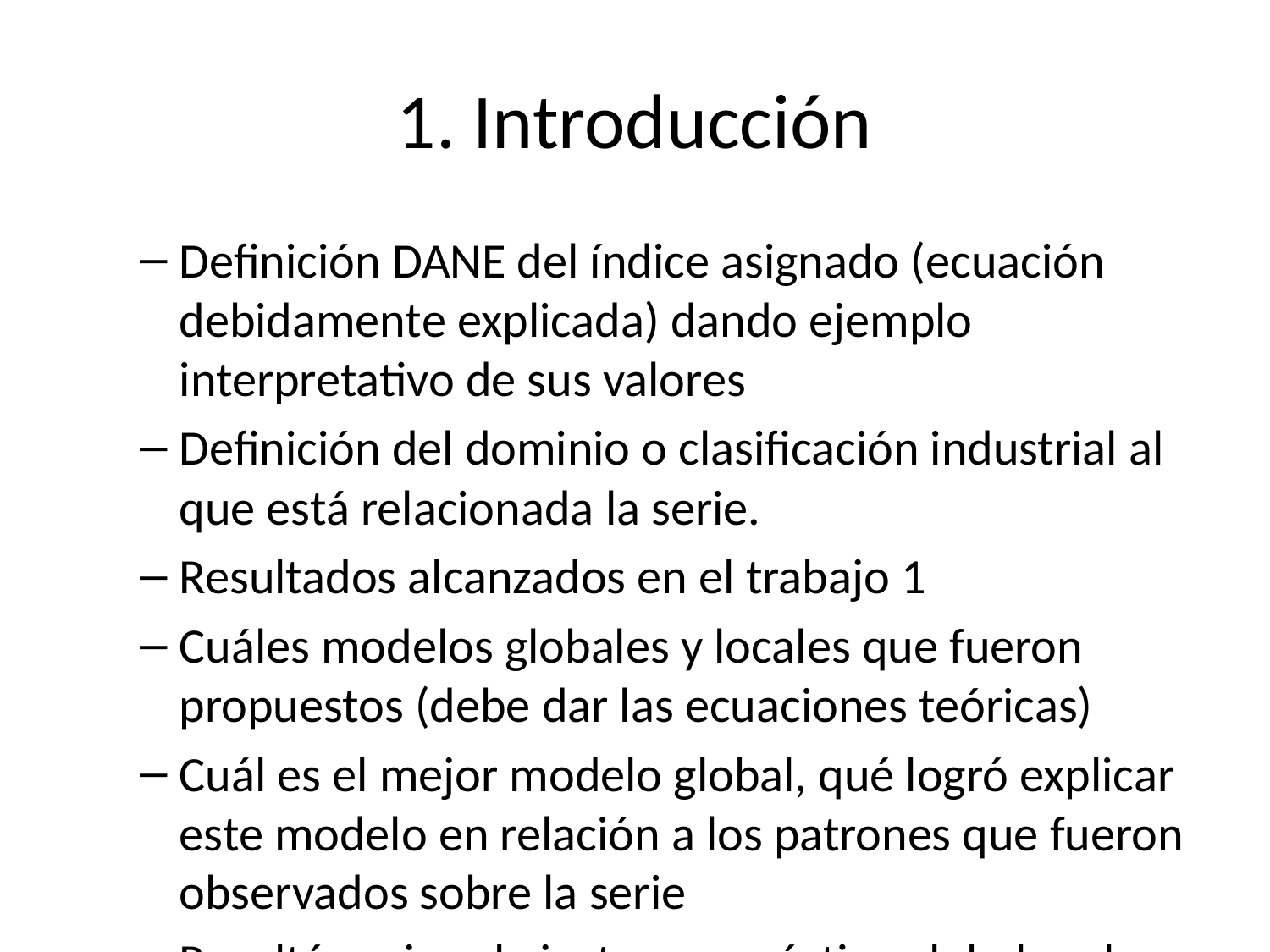

# 1. Introducción
Definición DANE del índice asignado (ecuación debidamente explicada) dando ejemplo interpretativo de sus valores
Definición del dominio o clasificación industrial al que está relacionada la serie.
Resultados alcanzados en el trabajo 1
Cuáles modelos globales y locales que fueron propuestos (debe dar las ecuaciones teóricas)
Cuál es el mejor modelo global, qué logró explicar este modelo en relación a los patrones que fueron observados sobre la serie
Resultó mejor el ajuste y pronóstico global vs. lo local (cuál fue el mejor local entre Holt-Winters y combinación del filtro de la descomposición con loess) y por qué.